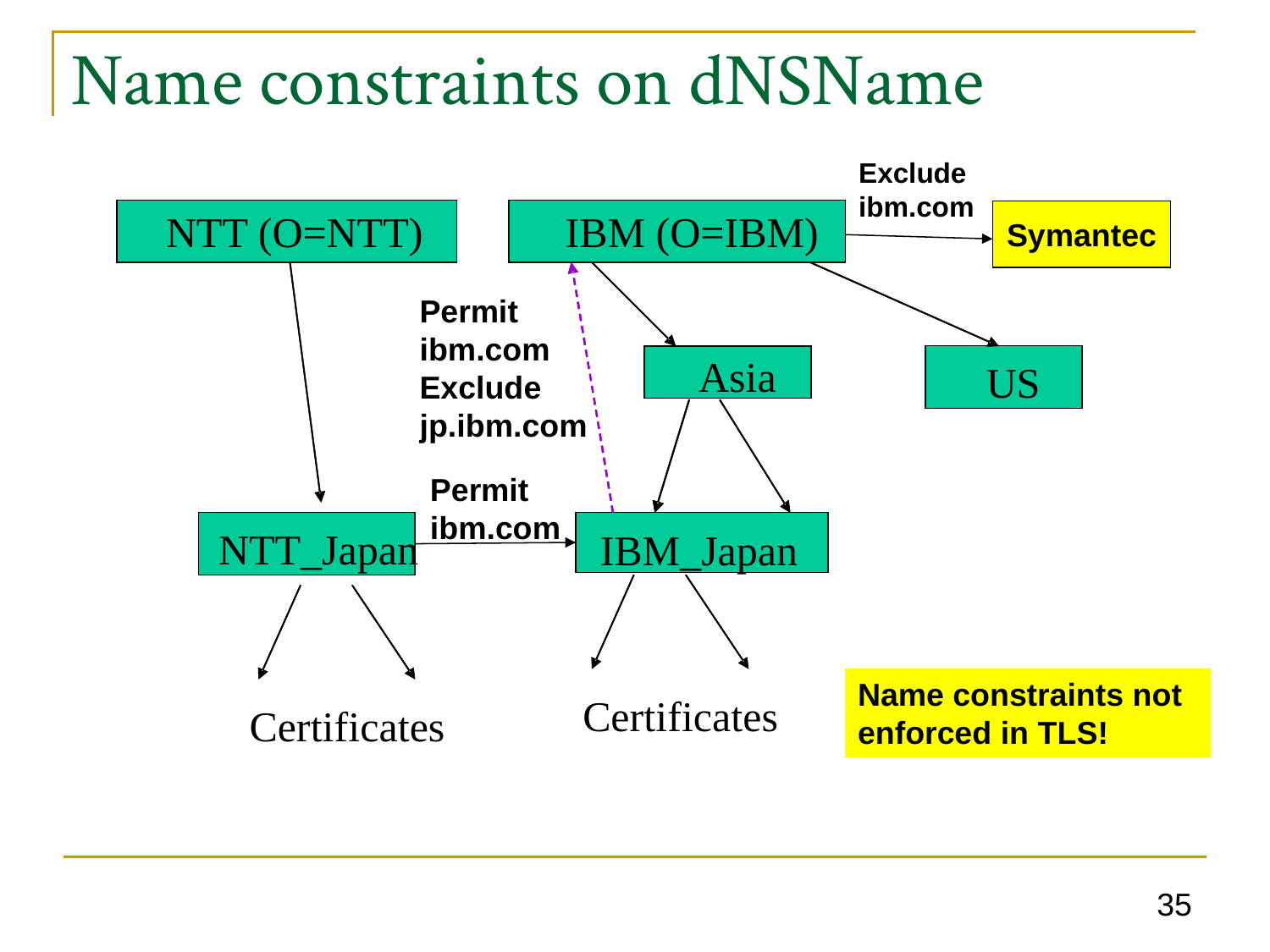

# Name constraints on dNSName
Exclude
ibm.com

Symantec
NTT (O=NTT)
IBM (O=IBM)

Permit
ibm.com
Exclude
jp.ibm.com

Asia
US

Permit
ibm.com

NTT_Japan
IBM_Japan

Name constraints not enforced in TLS!
Certificates
Certificates
35